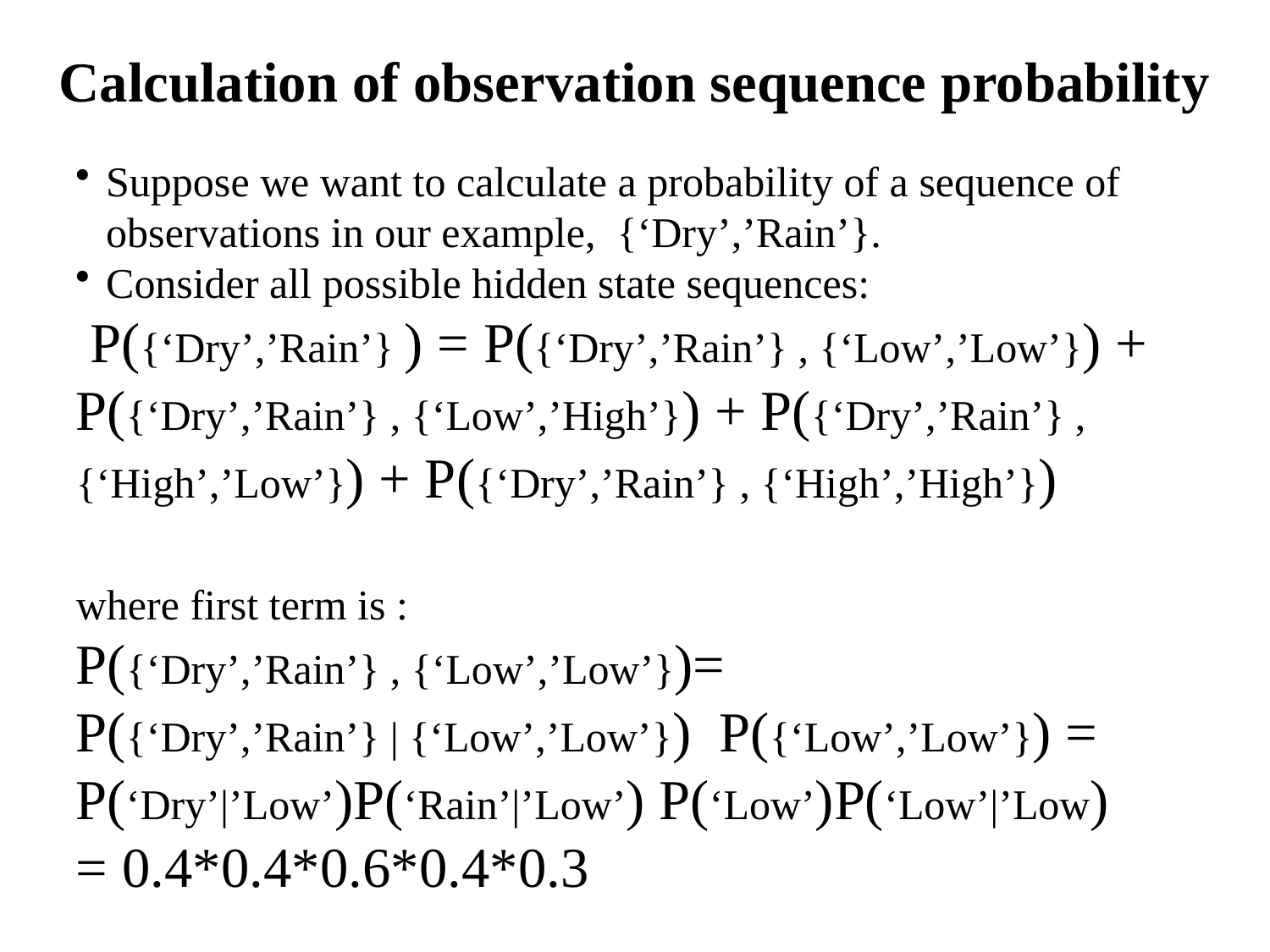

Calculation of observation sequence probability

Suppose we want to calculate a probability of a sequence of observations in our example,  {‘Dry’,’Rain’}.
Consider all possible hidden state sequences:
 P({‘Dry’,’Rain’} ) = P({‘Dry’,’Rain’} , {‘Low’,’Low’}) + P({‘Dry’,’Rain’} , {‘Low’,’High’}) + P({‘Dry’,’Rain’} , {‘High’,’Low’}) + P({‘Dry’,’Rain’} , {‘High’,’High’})

where first term is :
P({‘Dry’,’Rain’} , {‘Low’,’Low’})=
P({‘Dry’,’Rain’} | {‘Low’,’Low’})  P({‘Low’,’Low’}) =
P(‘Dry’|’Low’)P(‘Rain’|’Low’) P(‘Low’)P(‘Low’|’Low)
= 0.4*0.4*0.6*0.4*0.3